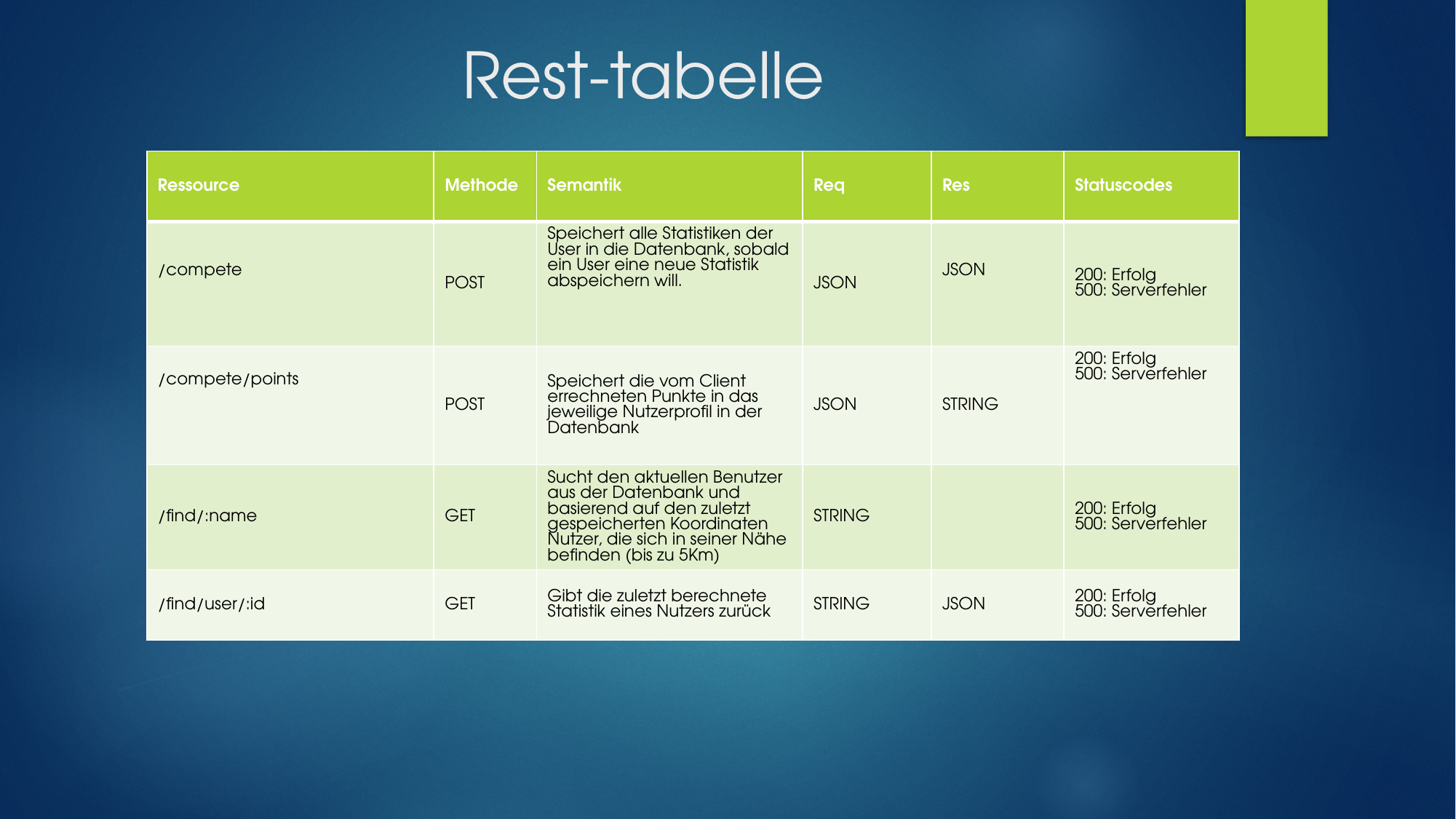

# Rest-tabelle
| Ressource | Methode | Semantik | Req | Res | Statuscodes |
| --- | --- | --- | --- | --- | --- |
| /compete | POST | Speichert alle Statistiken der User in die Datenbank, sobald ein User eine neue Statistik abspeichern will. | JSON | JSON | 200: Erfolg  500: Serverfehler |
| /compete/points | POST | Speichert die vom Client errechneten Punkte in das jeweilige Nutzerprofil in der Datenbank | JSON | STRING | 200: Erfolg  500: Serverfehler |
| /find/:name | GET | Sucht den aktuellen Benutzer aus der Datenbank und basierend auf den zuletzt gespeicherten Koordinaten Nutzer, die sich in seiner Nähe befinden (bis zu 5Km) | STRING |  | 200: Erfolg  500: Serverfehler |
| /find/user/:id | GET | Gibt die zuletzt berechnete Statistik eines Nutzers zurück | STRING | JSON | 200: Erfolg  500: Serverfehler |